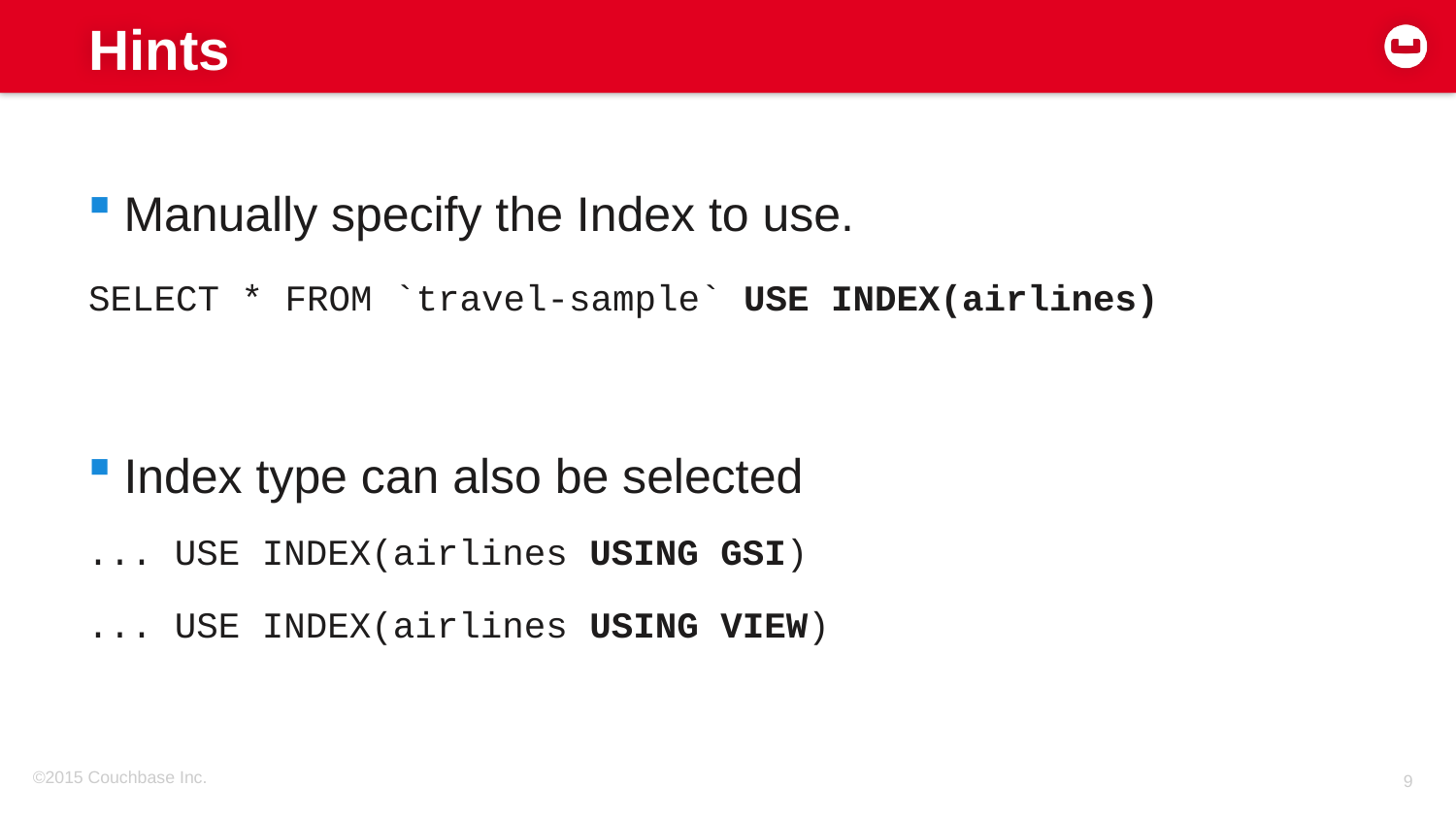

# Hints
Manually specify the Index to use.

Index type can also be selected
SELECT * FROM `travel-sample` USE INDEX(airlines)
... USE INDEX(airlines USING GSI)
... USE INDEX(airlines USING VIEW)